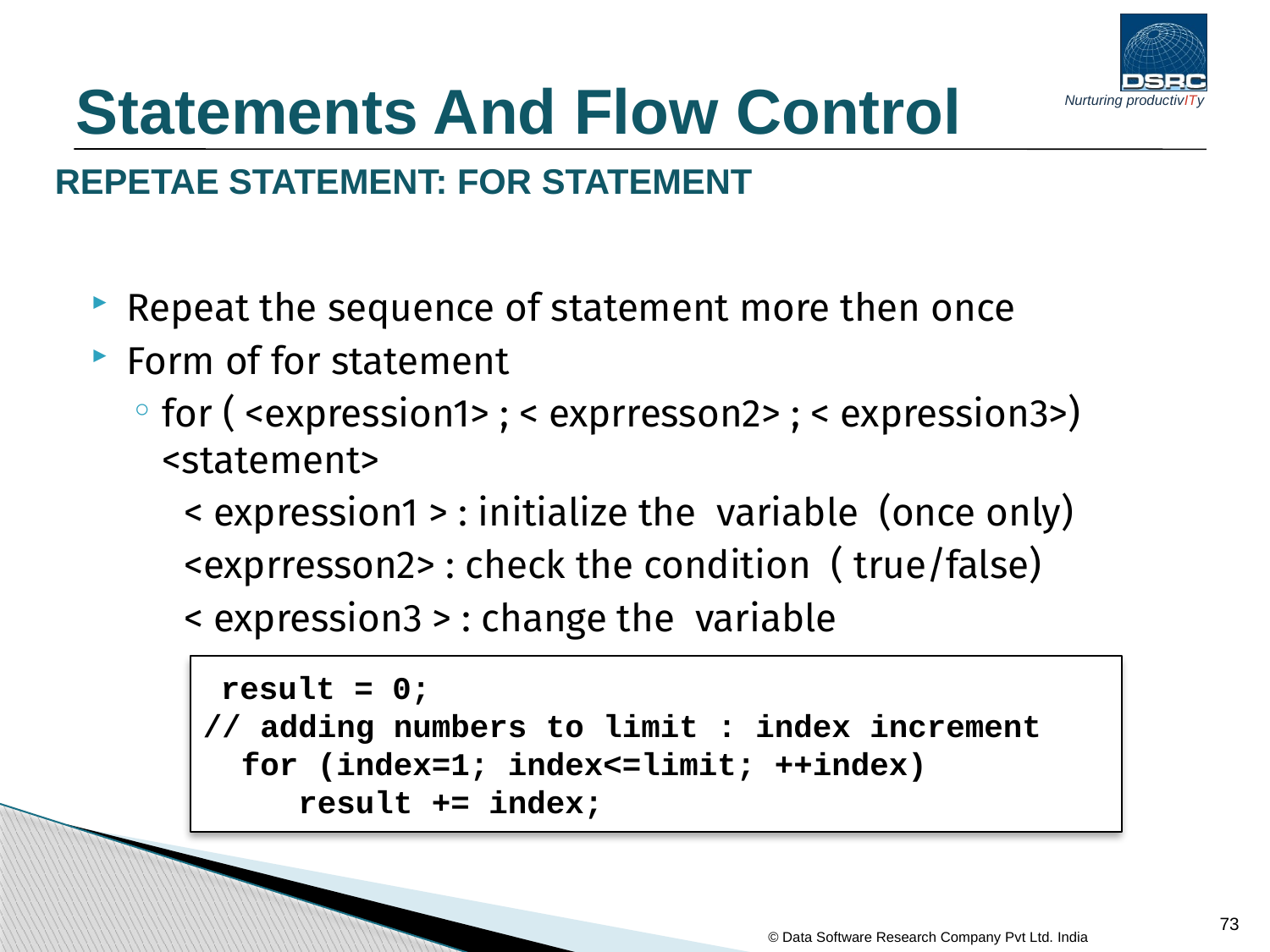

Statements And Flow Control
# REPETAE STATEMENT: FOR STATEMENT
Repeat the sequence of statement more then once
Form of for statement
for ( <expression1> ; < exprresson2> ; < expression3>) <statement>
  < expression1 > : initialize the  variable  (once only)
  <exprresson2> : check the condition  ( true/false)
  < expression3 > : change the  variable

  result = 0;
// adding numbers to limit : index increment
  for (index=1; index<=limit; ++index)
     result += index;
73